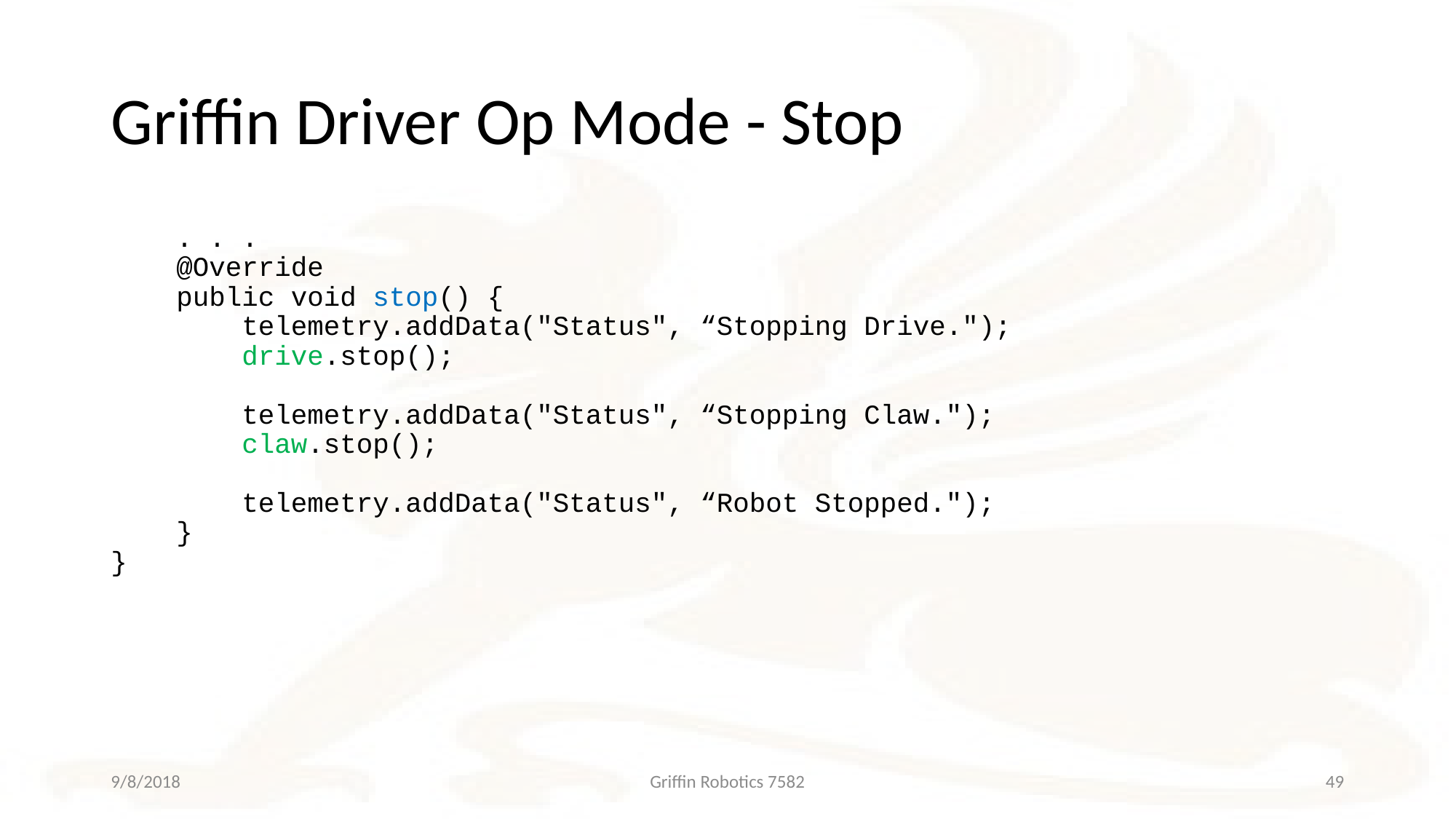

# Griffin Driver Op Mode - Stop
    . . .
    @Override
    public void stop() {
        telemetry.addData("Status", “Stopping Drive.");
        drive.stop();

        telemetry.addData("Status", “Stopping Claw.");
        claw.stop();

        telemetry.addData("Status", “Robot Stopped.");
    }
}
9/8/2018
Griffin Robotics 7582
49